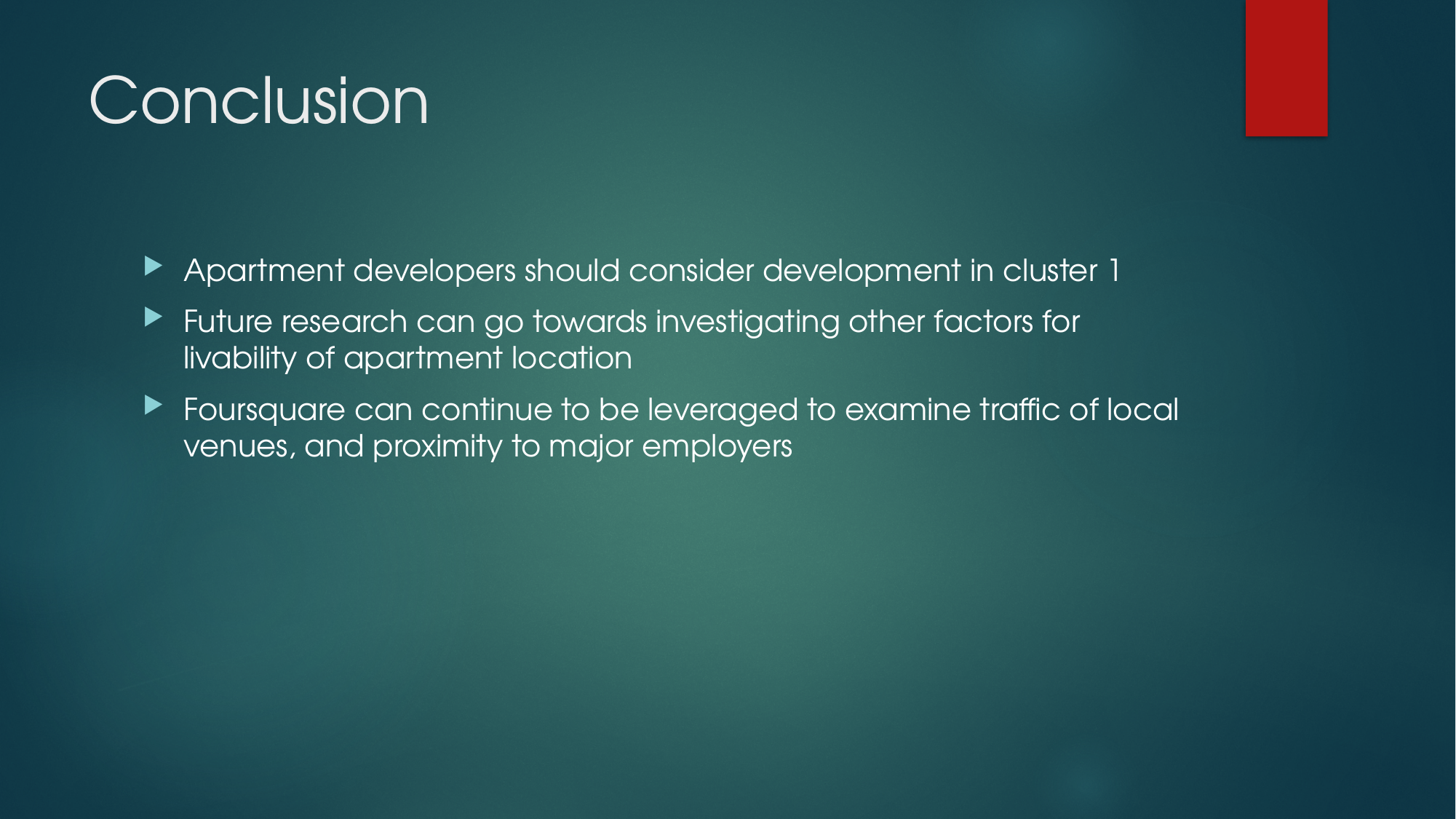

# Conclusion
Apartment developers should consider development in cluster 1
Future research can go towards investigating other factors for livability of apartment location
Foursquare can continue to be leveraged to examine traffic of local venues, and proximity to major employers